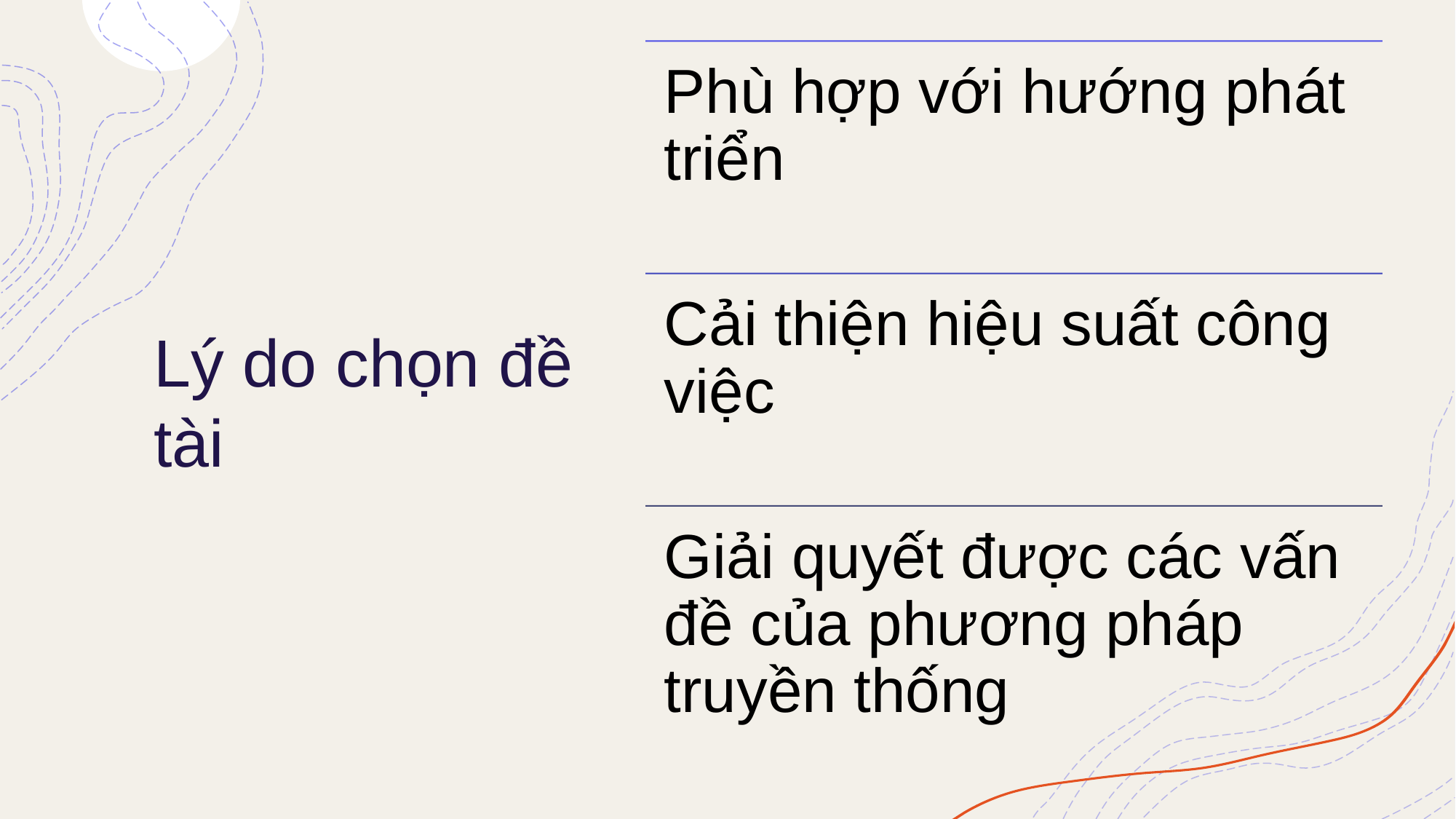

Phù hợp với hướng phát triển
Cải thiện hiệu suất công việc
Giải quyết được các vấn đề của phương pháp truyền thống
# Lý do chọn đề tài